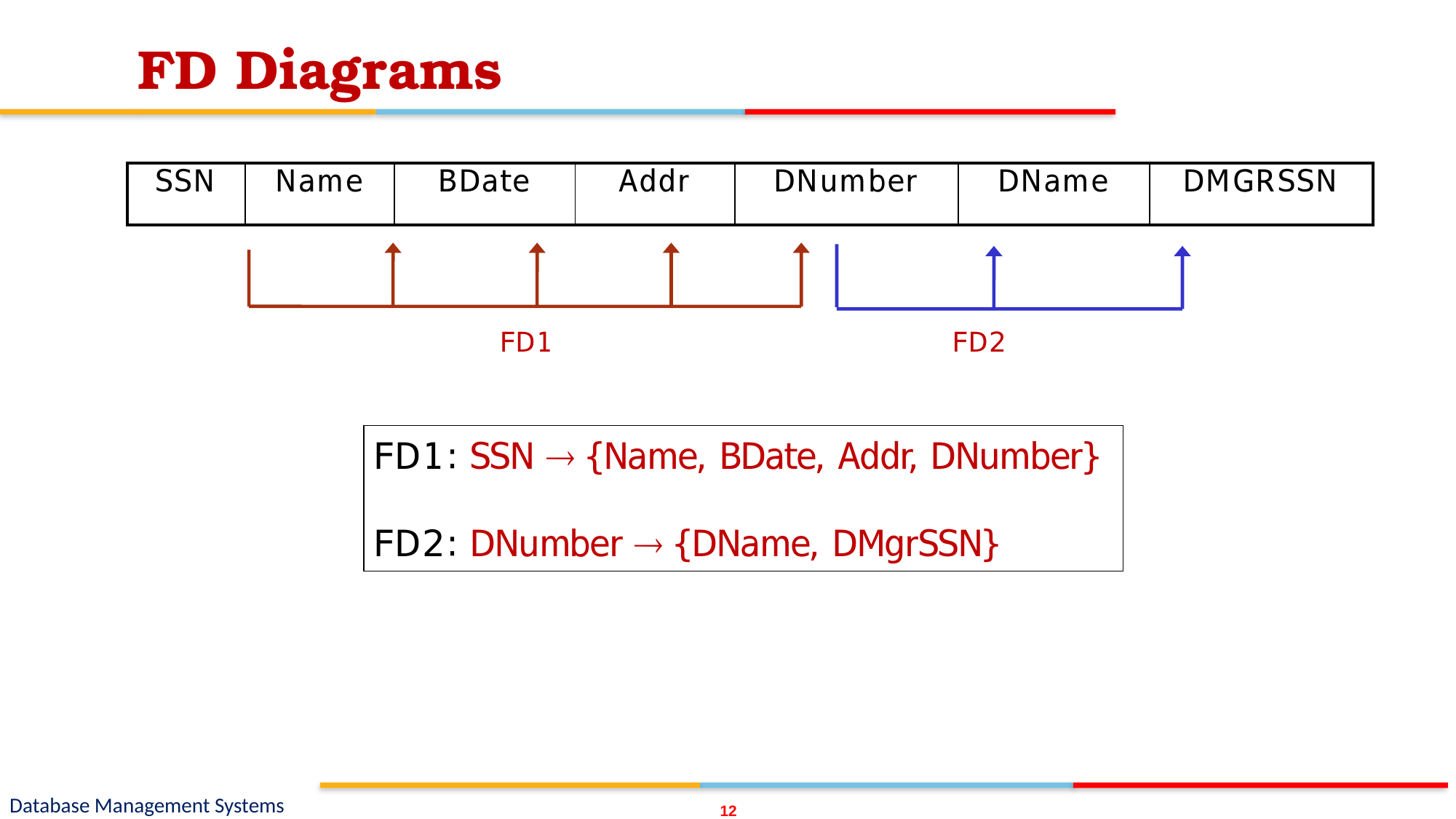

# FD Diagrams
12
| SSN | Name | BDate | Addr | DNumber | DName | DMGRSSN |
| --- | --- | --- | --- | --- | --- | --- |

FD1                                                  FD2
FD1: SSN → {Name, BDate, Addr, DNumber}

FD2: DNumber → {DName, DMgrSSN}